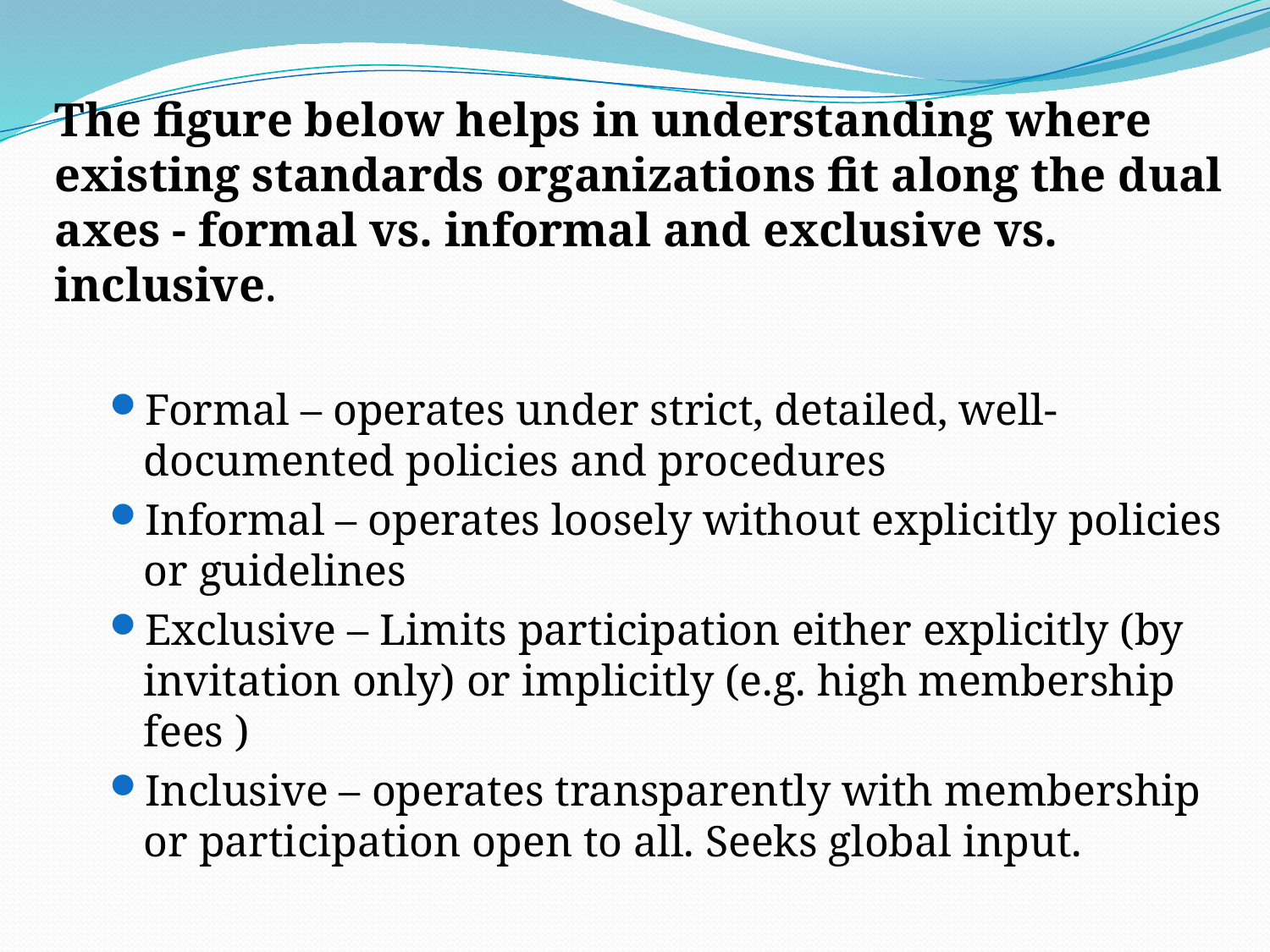

The figure below helps in understanding where existing standards organizations fit along the dual axes - formal vs. informal and exclusive vs. inclusive.

Formal – operates under strict, detailed, well-documented policies and procedures
Informal – operates loosely without explicitly policies or guidelines
Exclusive – Limits participation either explicitly (by invitation only) or implicitly (e.g. high membership fees )
Inclusive – operates transparently with membership or participation open to all. Seeks global input.